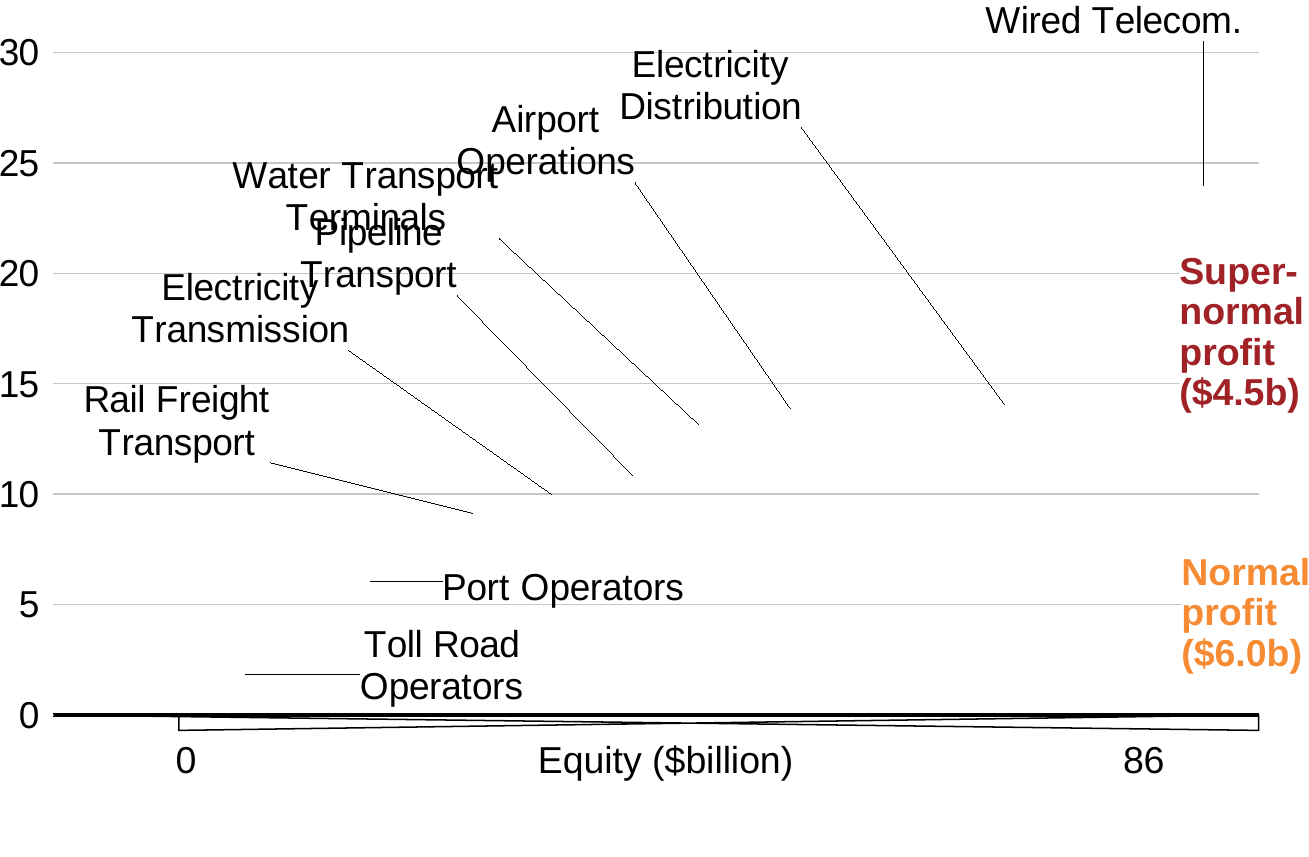

[unsupported chart]

Super-
normal
profit
($4.5b)
Normal
profit
($6.0b)
0
Equity ($billion)
86